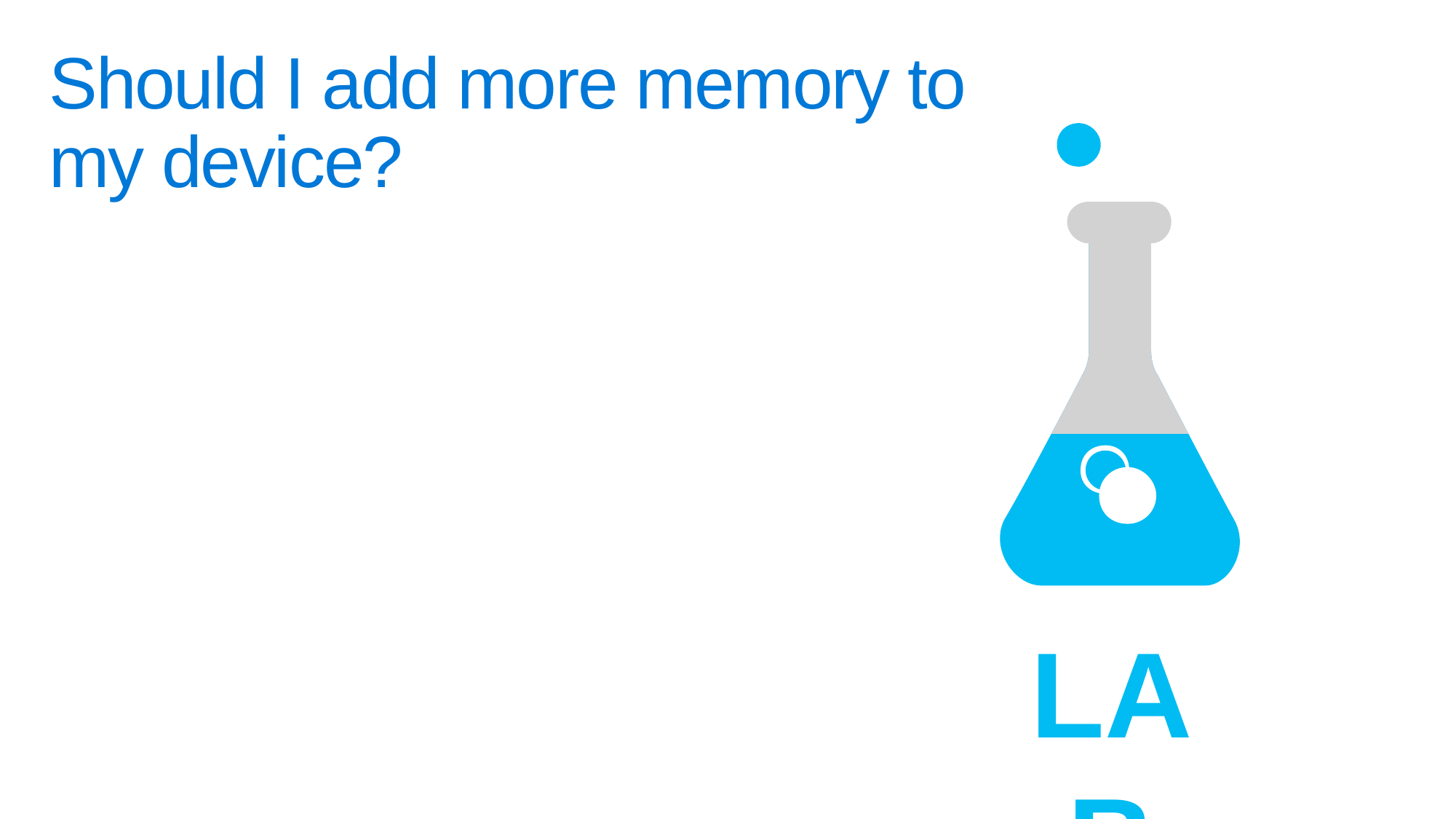

# Should I add more memory to my device?